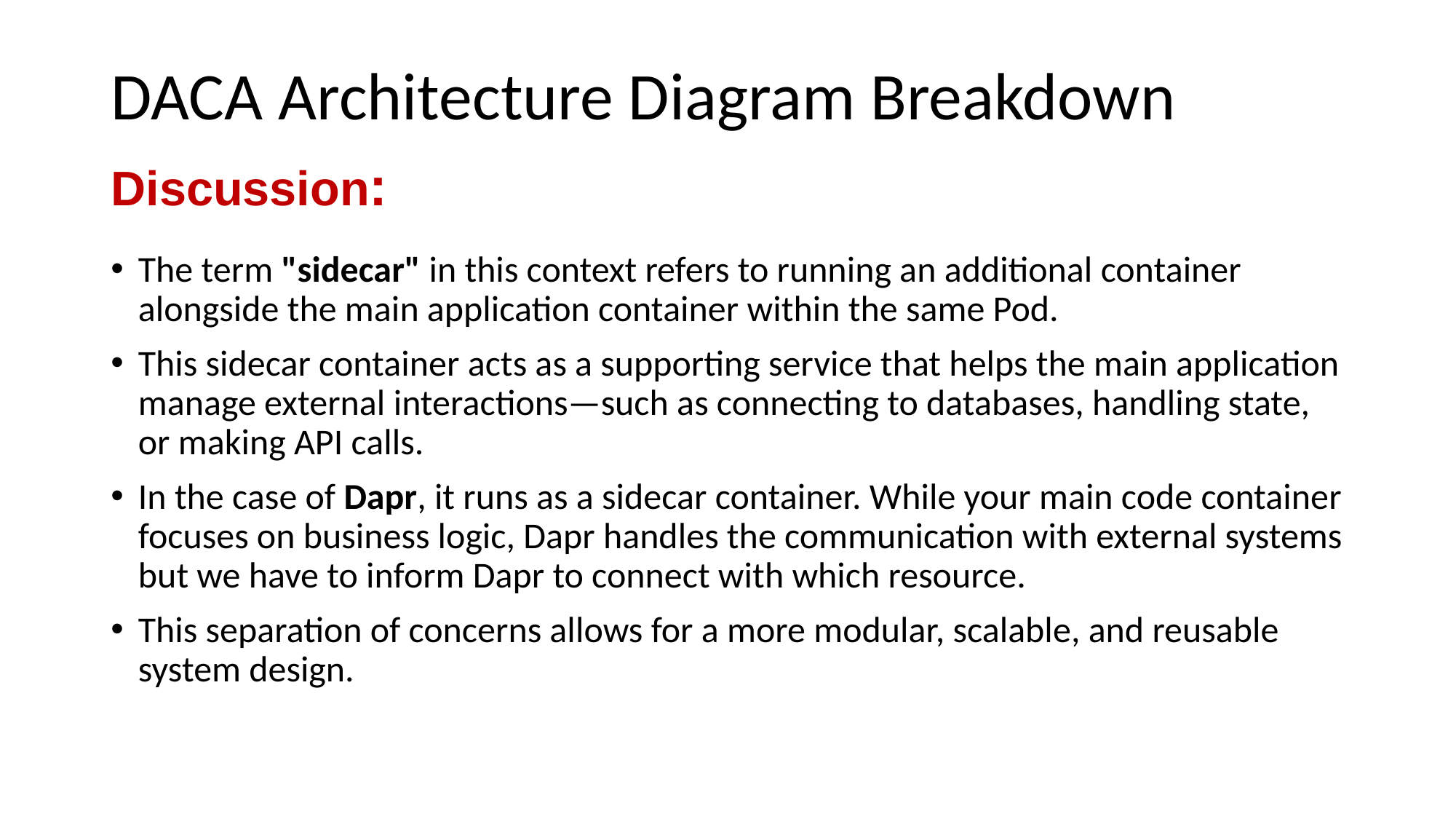

# DACA Architecture Diagram Breakdown
Discussion:
The term "sidecar" in this context refers to running an additional container alongside the main application container within the same Pod.
This sidecar container acts as a supporting service that helps the main application manage external interactions—such as connecting to databases, handling state, or making API calls.
In the case of Dapr, it runs as a sidecar container. While your main code container focuses on business logic, Dapr handles the communication with external systems but we have to inform Dapr to connect with which resource.
This separation of concerns allows for a more modular, scalable, and reusable system design.